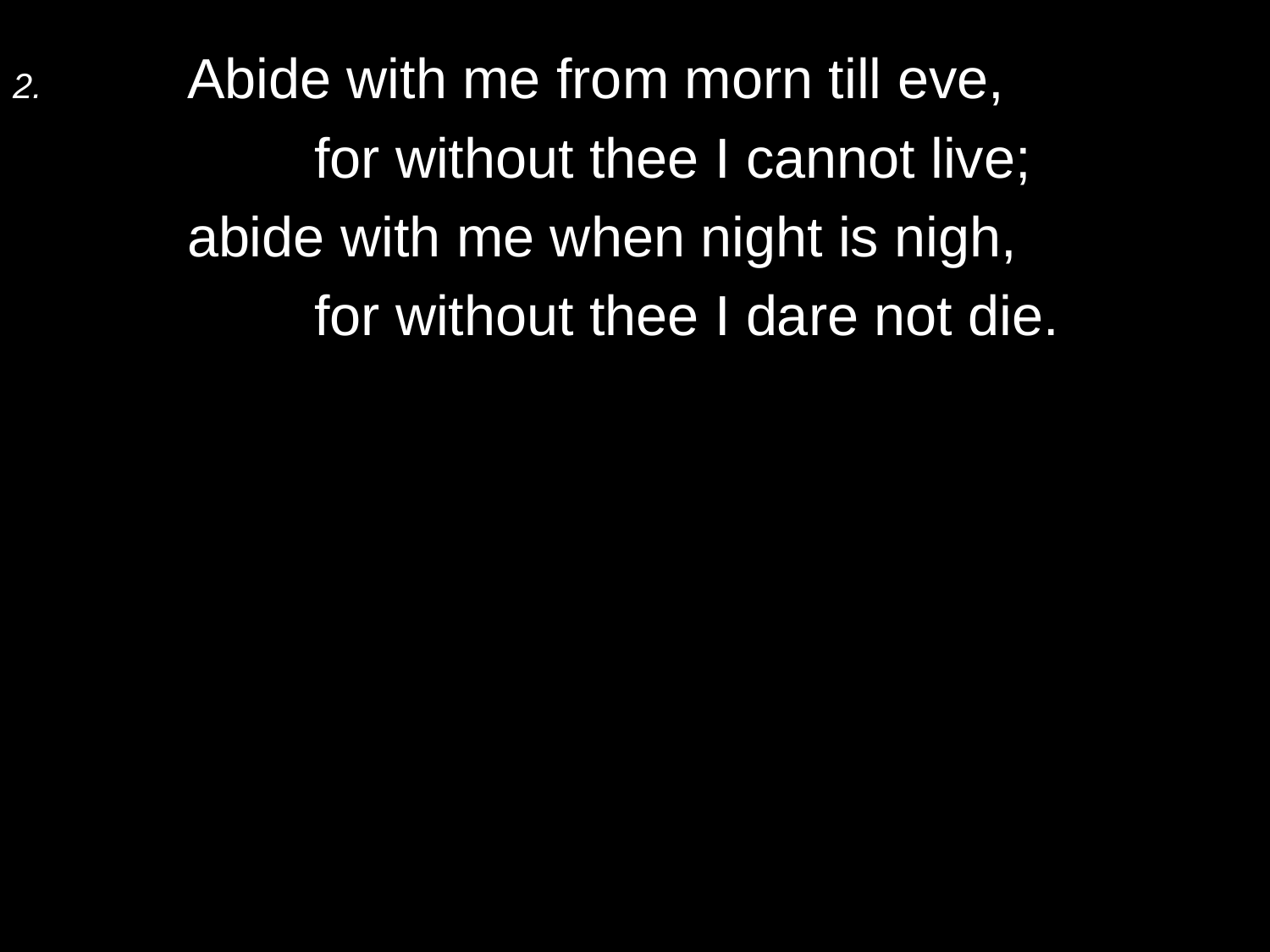

2.	Abide with me from morn till eve,
		for without thee I cannot live;
	abide with me when night is nigh,
		for without thee I dare not die.